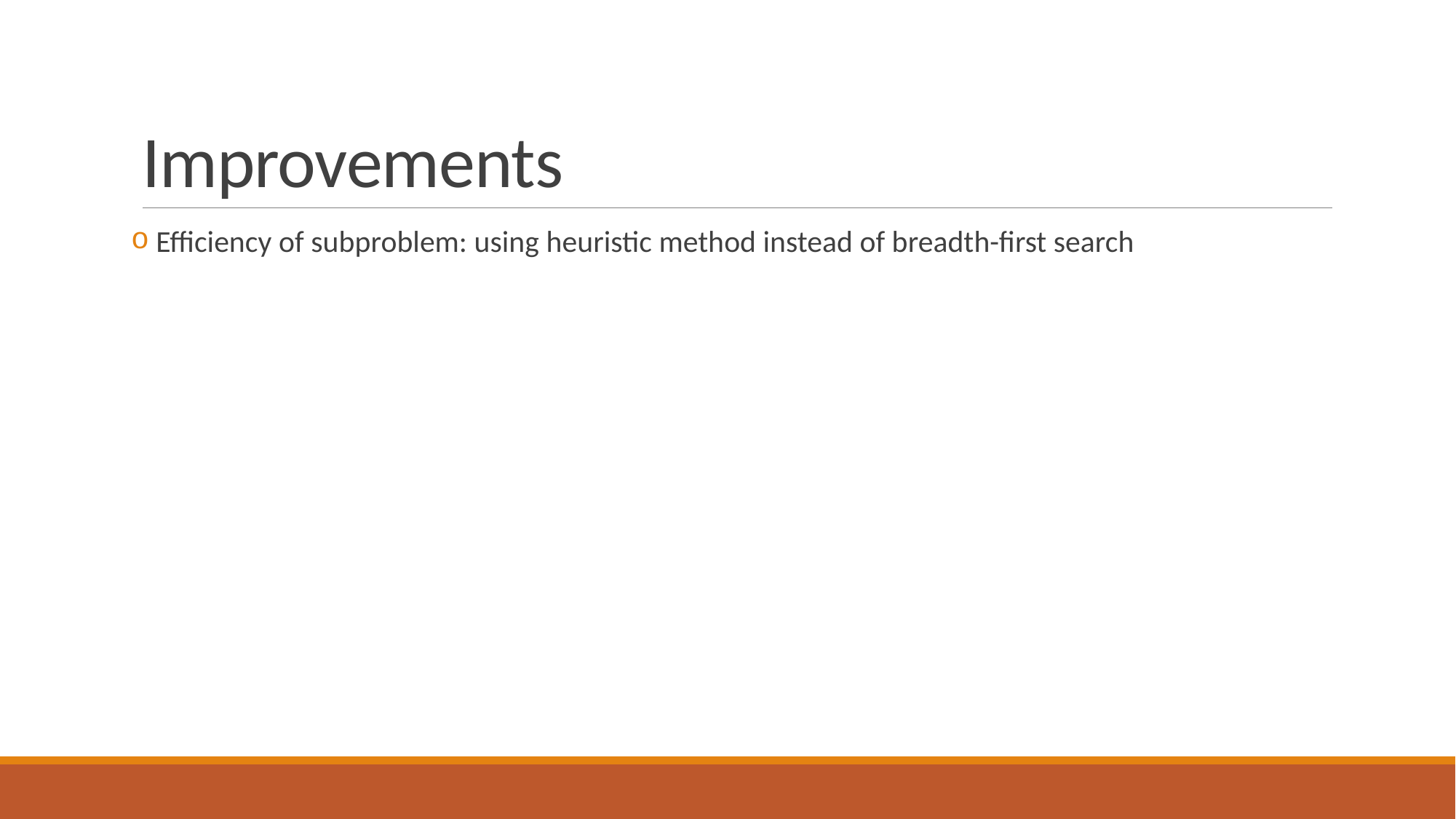

# Improvements
 Efficiency of subproblem: using heuristic method instead of breadth-first search